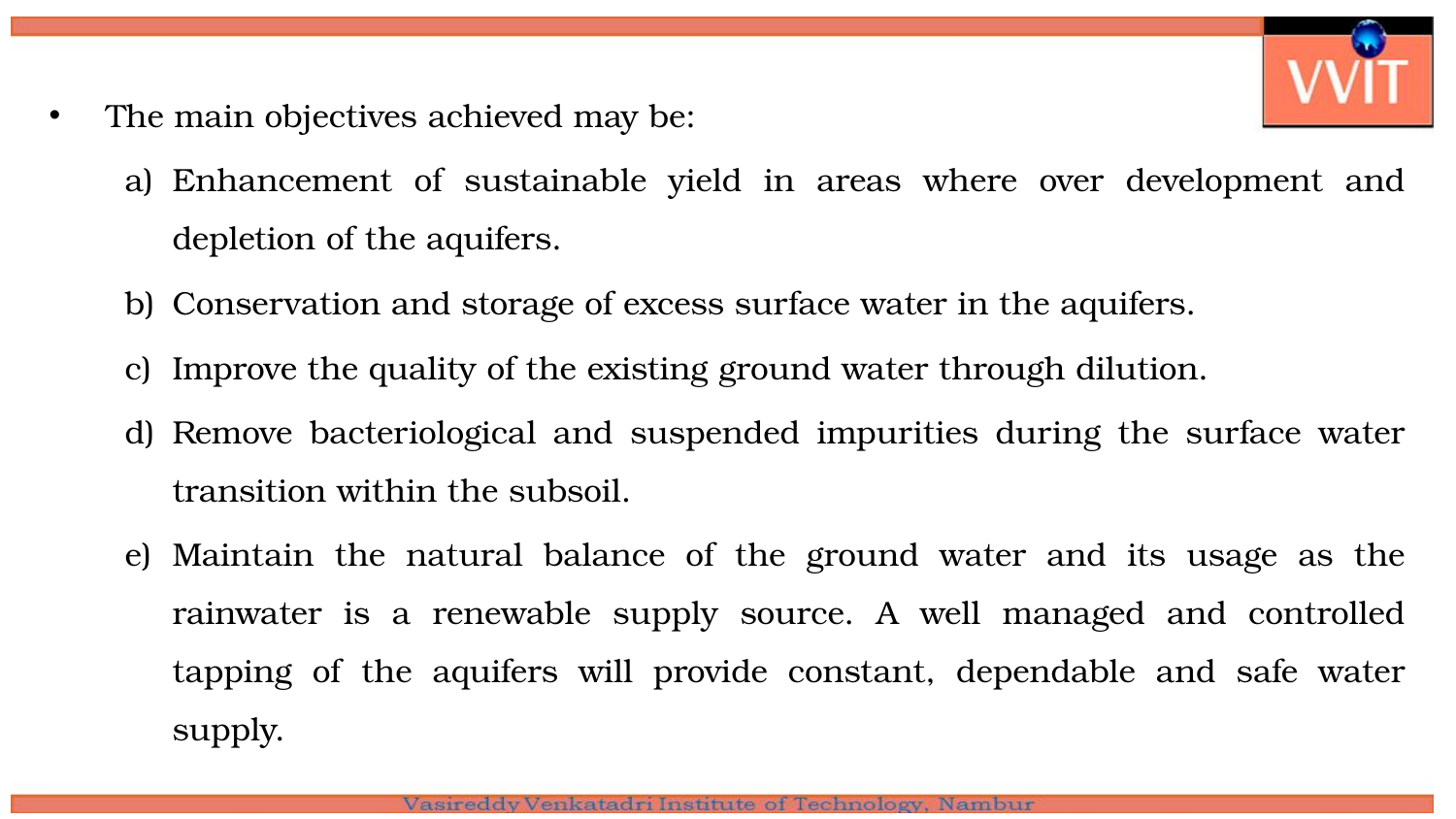

The main objectives achieved may be:
Enhancement of sustainable yield in areas where over development and depletion of the aquifers.
Conservation and storage of excess surface water in the aquifers.
Improve the quality of the existing ground water through dilution.
Remove bacteriological and suspended impurities during the surface water transition within the subsoil.
Maintain the natural balance of the ground water and its usage as the rainwater is a renewable supply source. A well managed and controlled tapping of the aquifers will provide constant, dependable and safe water supply.